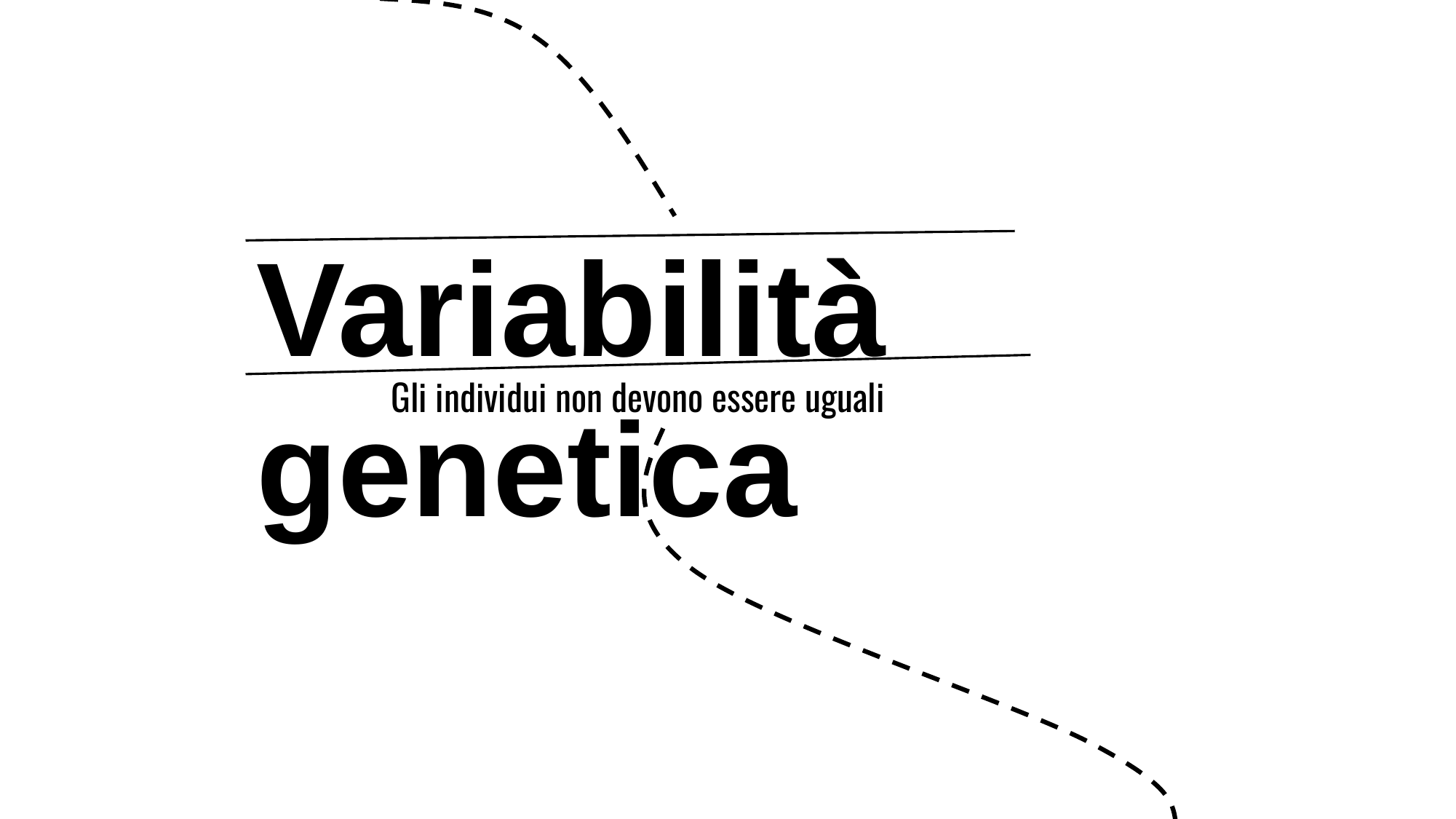

Variabilità genetica
Gli individui non devono essere uguali